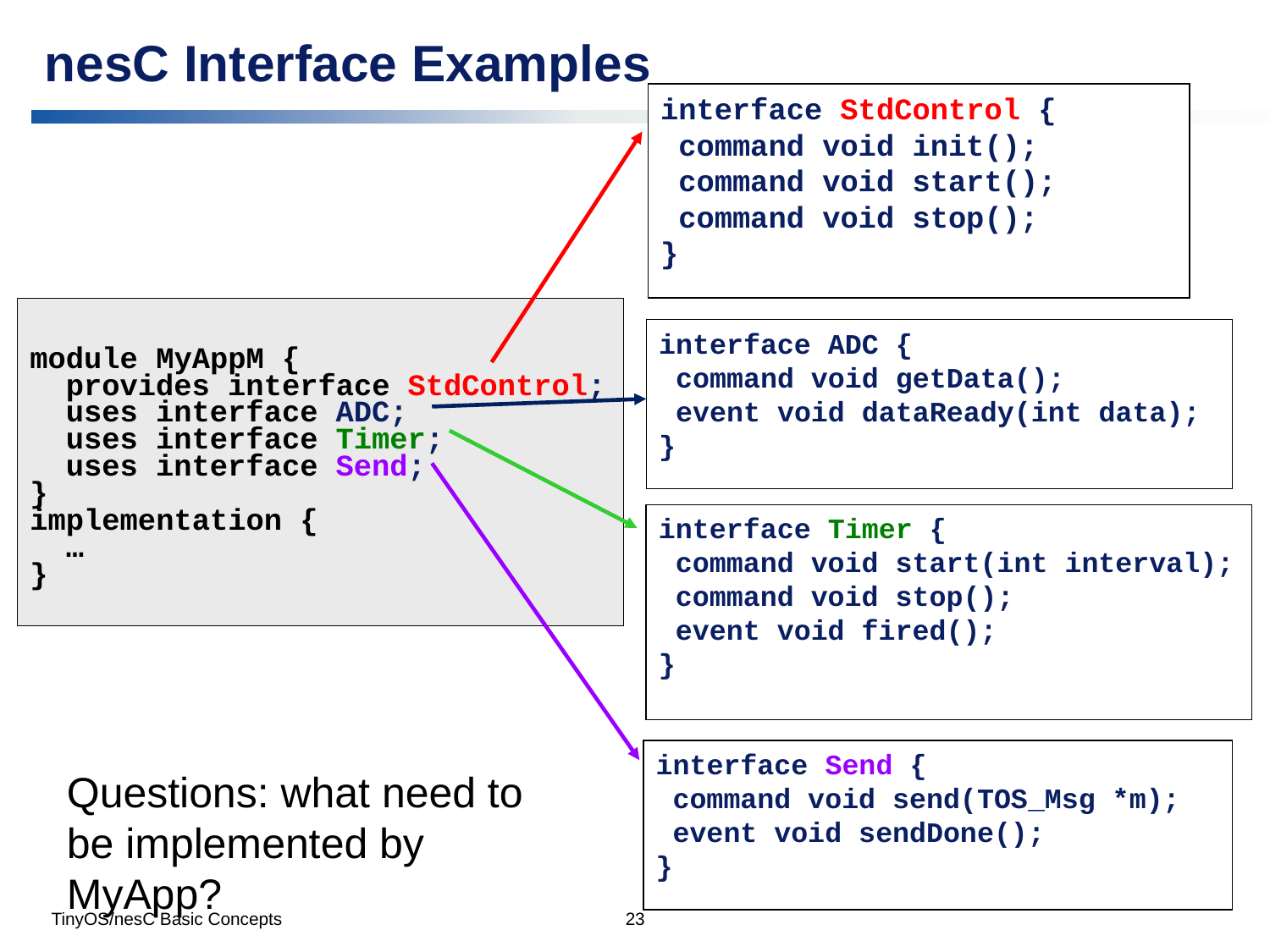

# nesC Interface Examples
interface StdControl {
 command void init();
 command void start();
 command void stop();
}

module MyAppM {
  provides interface StdControl;
  uses interface ADC;
  uses interface Timer;
  uses interface Send;
}
implementation {
  …
}
interface ADC {
 command void getData();
 event void dataReady(int data);
}

interface Timer {
 command void start(int interval);
 command void stop();
 event void fired();
}
interface Send {
 command void send(TOS_Msg *m);
 event void sendDone();
}
Questions: what need to be implemented by MyApp?
TinyOS/nesC Basic Concepts
23